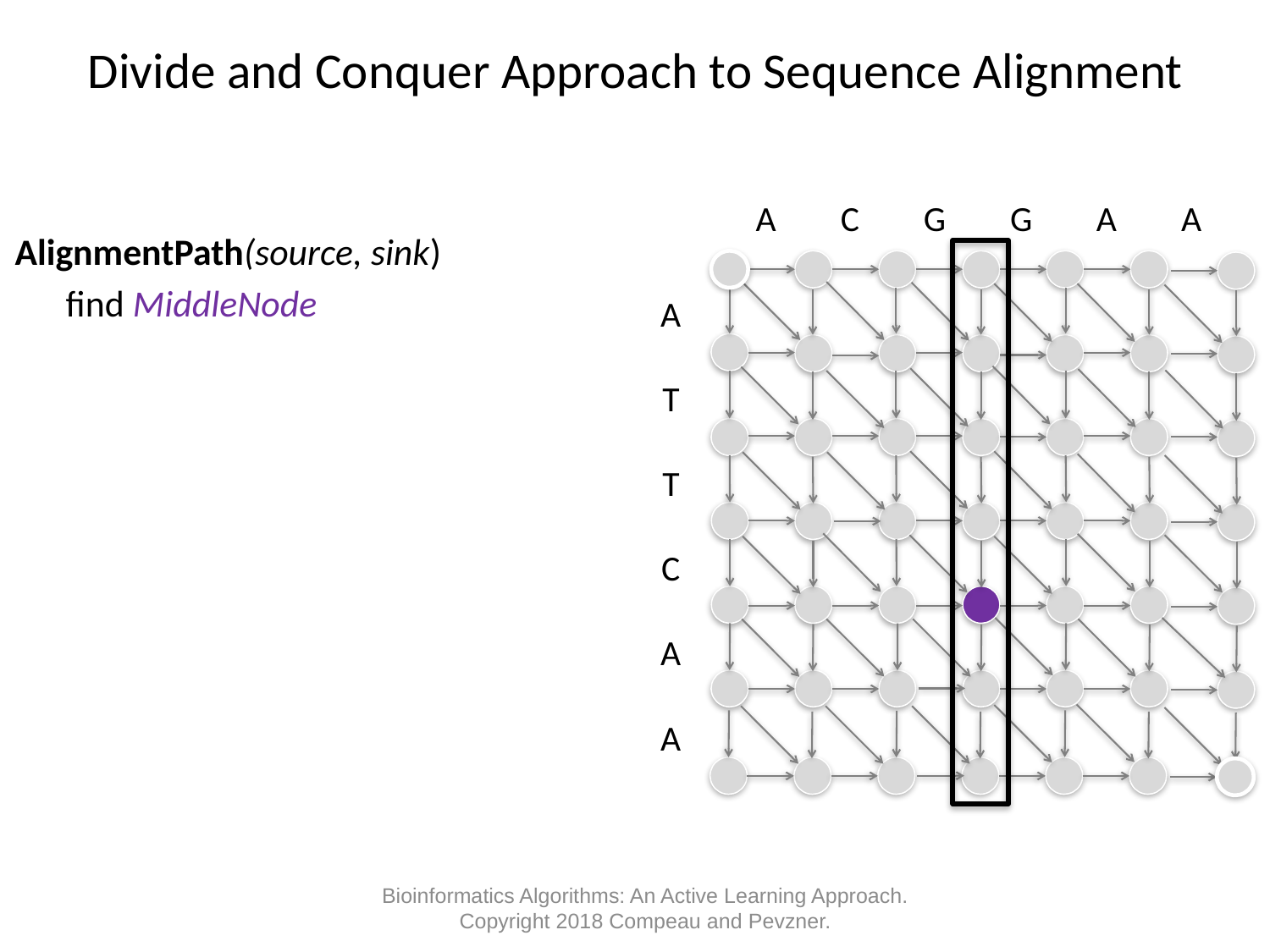

# Divide and Conquer Approach to Sequence Alignment
      A        C        G        G        A        A
AlignmentPath(source, sink)
      find MiddleNode

A

T

T

C

A

A

Bioinformatics Algorithms: An Active Learning Approach. Copyright 2018 Compeau and Pevzner.